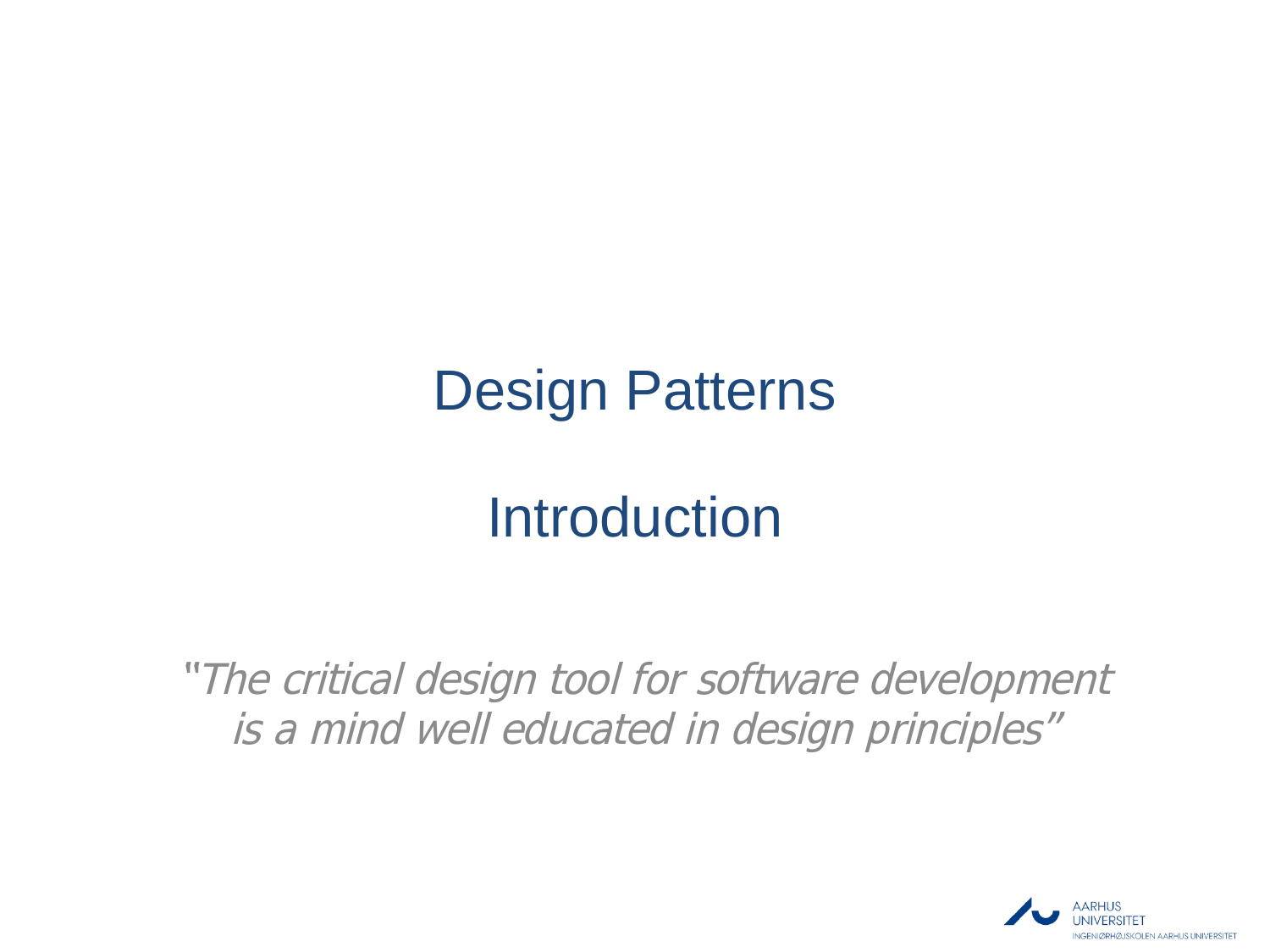

# Design Patterns Introduction
“The critical design tool for software development
is a mind well educated in design principles”